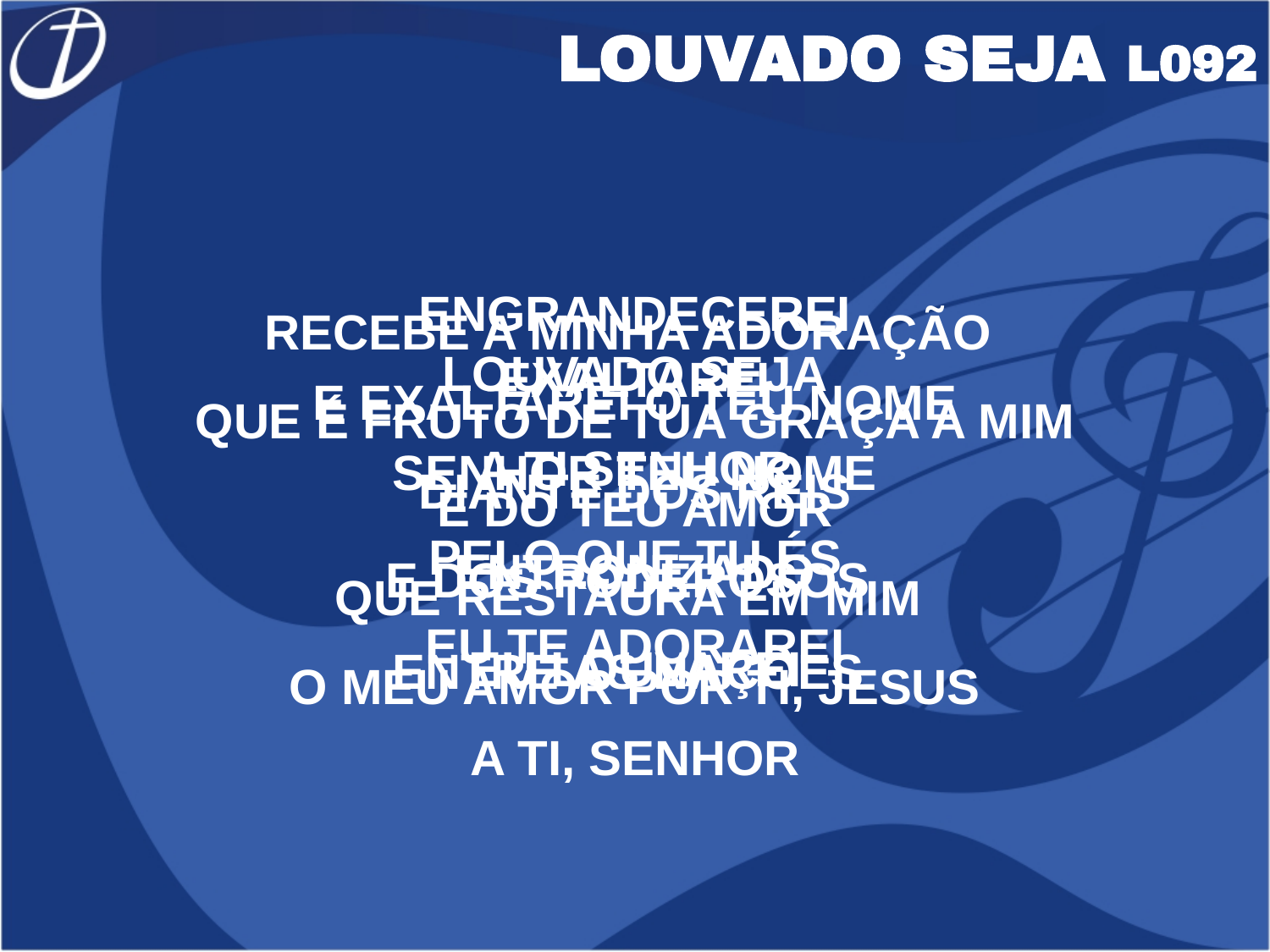

LOUVADO SEJA L092
ENGRANDECEREI
E EXALTAREI O TEU NOME
DIANTE DOS REIS
E DOS PODEROSOS
EU LOUVAREI
A TI, SENHOR
RECEBE A MINHA ADORAÇÃO
QUE É FRUTO DE TUA GRAÇA A MIM
E DO TEU AMOR
QUE RESTAURA EM MIM
O MEU AMOR POR TI, JESUS
LOUVADO SEJA
SENHOR TEU NOME
ENTRONIZADO
ENTRE AS NAÇÕES
EXALTAREI
A TI SENHOR
PELO QUE TU ÉS
EU TE ADORAREI